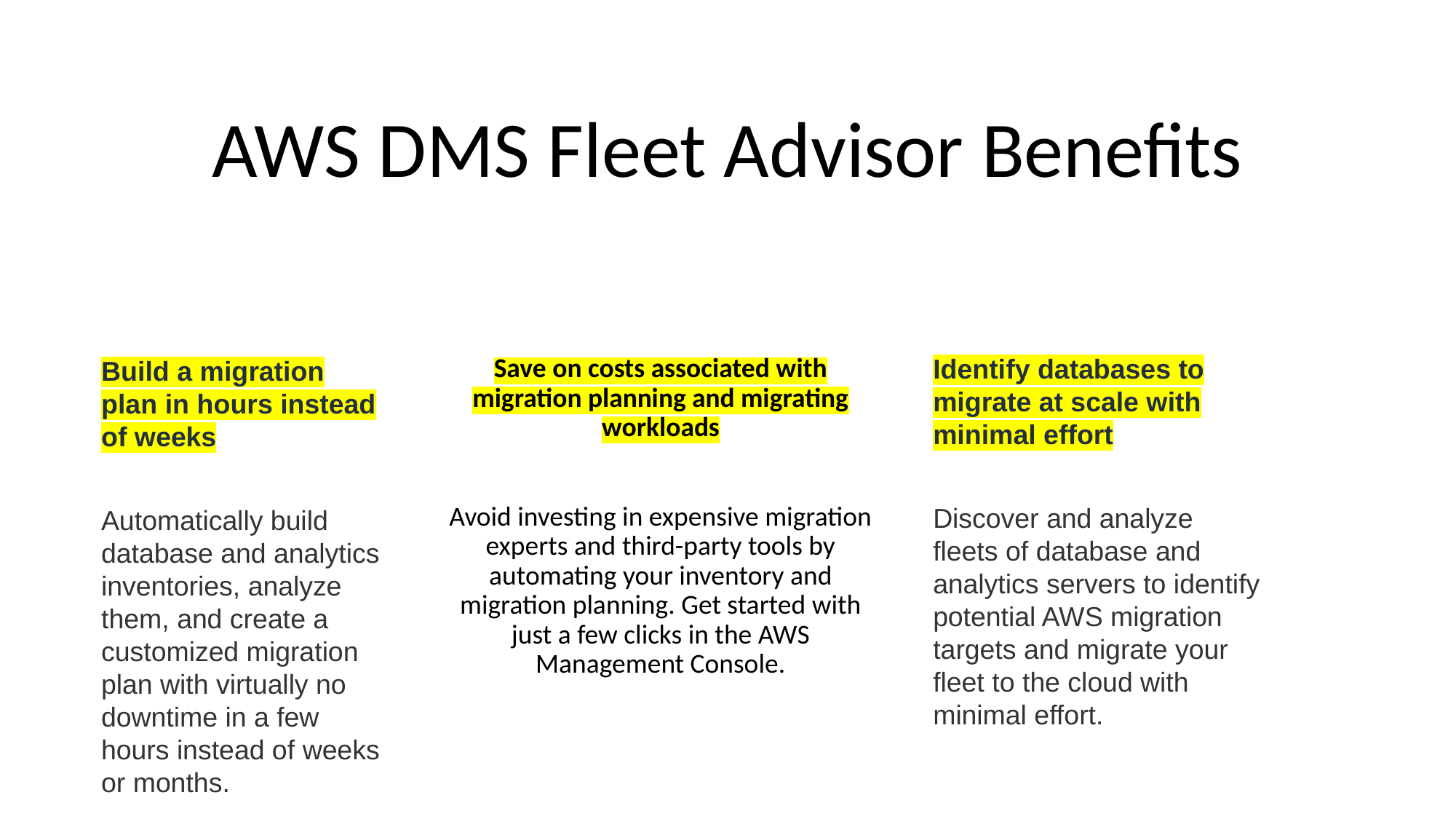

# AWS DMS Fleet Advisor Benefits
Identify databases to migrate at scale with minimal effort

Discover and analyze fleets of database and analytics servers to identify potential AWS migration targets and migrate your fleet to the cloud with minimal effort.
Save on costs associated with migration planning and migrating workloads

Avoid investing in expensive migration experts and third-party tools by automating your inventory and migration planning. Get started with just a few clicks in the AWS Management Console.
Build a migration plan in hours instead of weeks

Automatically build database and analytics inventories, analyze them, and create a customized migration plan with virtually no downtime in a few hours instead of weeks or months.